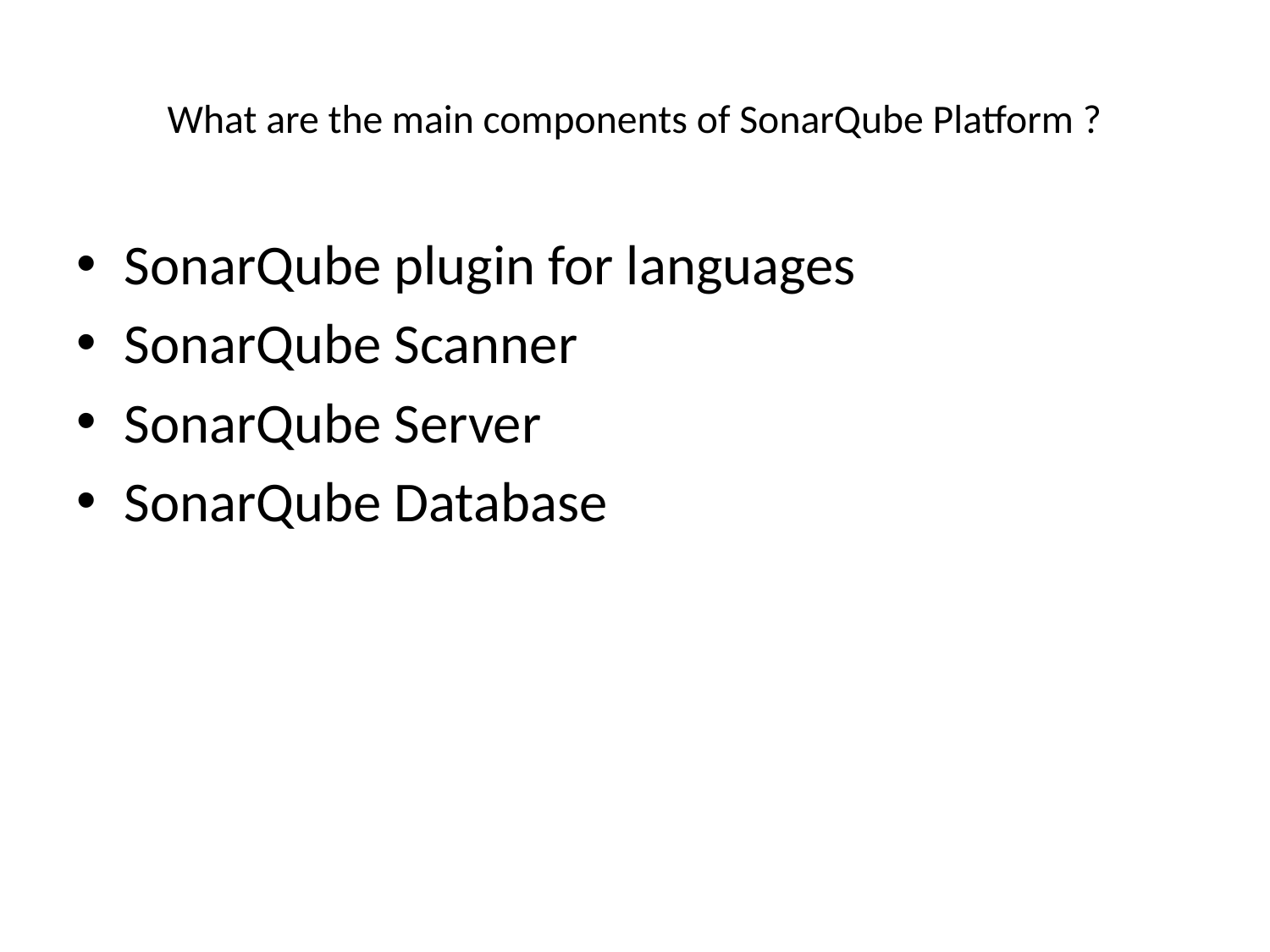

# What are the main components of SonarQube Platform ?
SonarQube plugin for languages
SonarQube Scanner
SonarQube Server
SonarQube Database